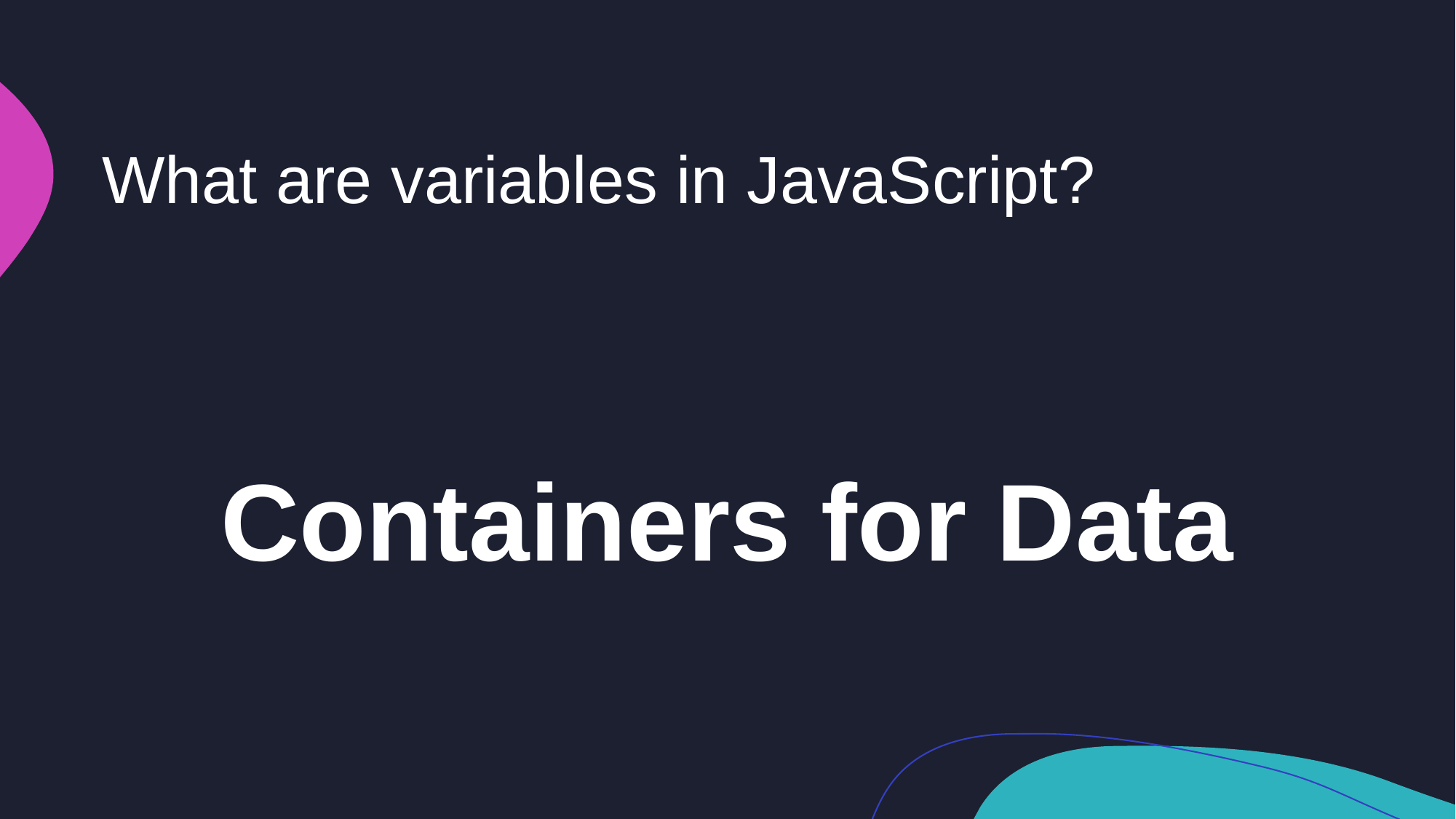

# What are variables in JavaScript?
Containers for Data